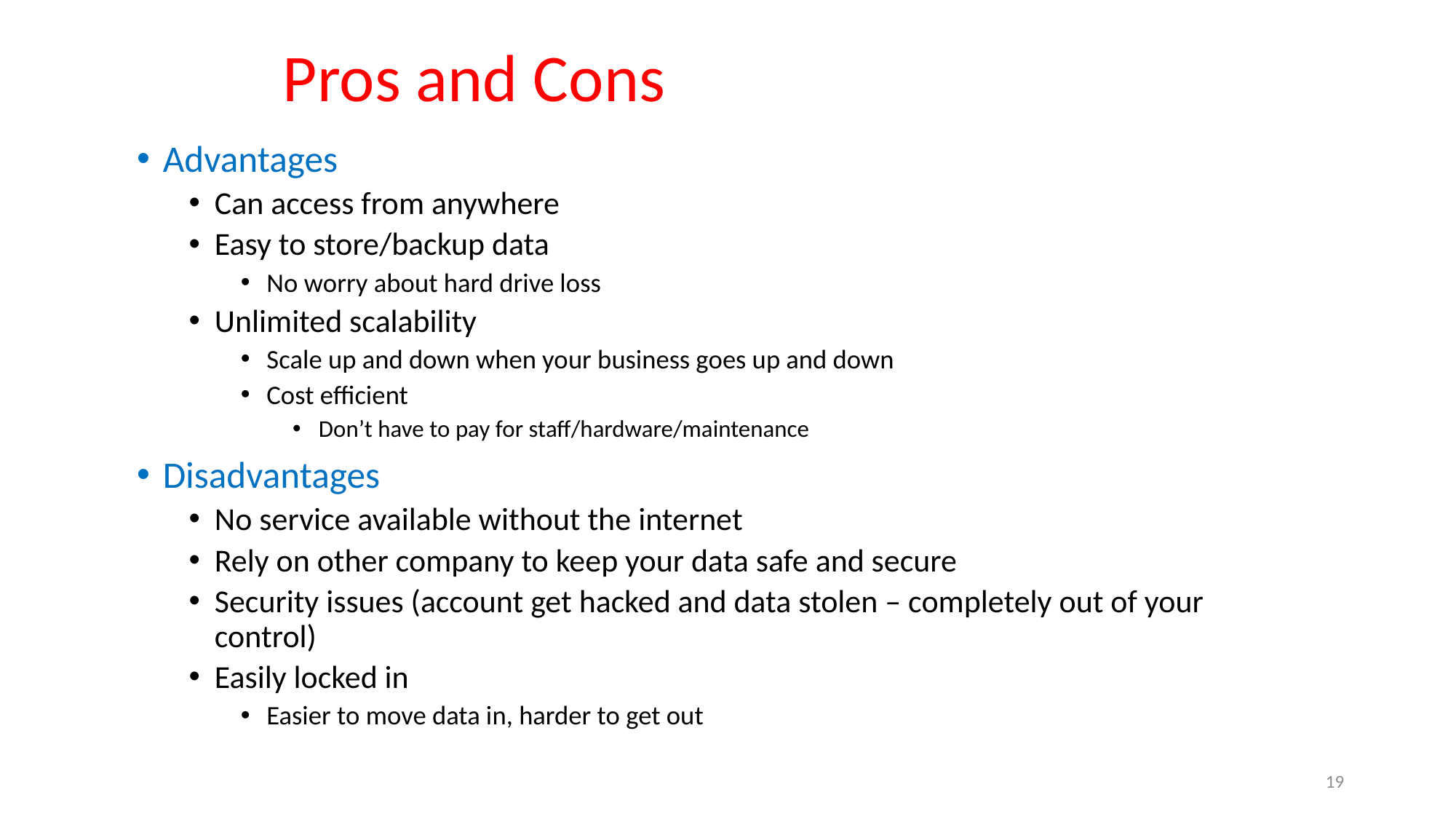

# Pros and Cons
Advantages
Can access from anywhere
Easy to store/backup data
No worry about hard drive loss
Unlimited scalability
Scale up and down when your business goes up and down
Cost efficient
Don’t have to pay for staff/hardware/maintenance
Disadvantages
No service available without the internet
Rely on other company to keep your data safe and secure
Security issues (account get hacked and data stolen – completely out of your control)
Easily locked in
Easier to move data in, harder to get out

19